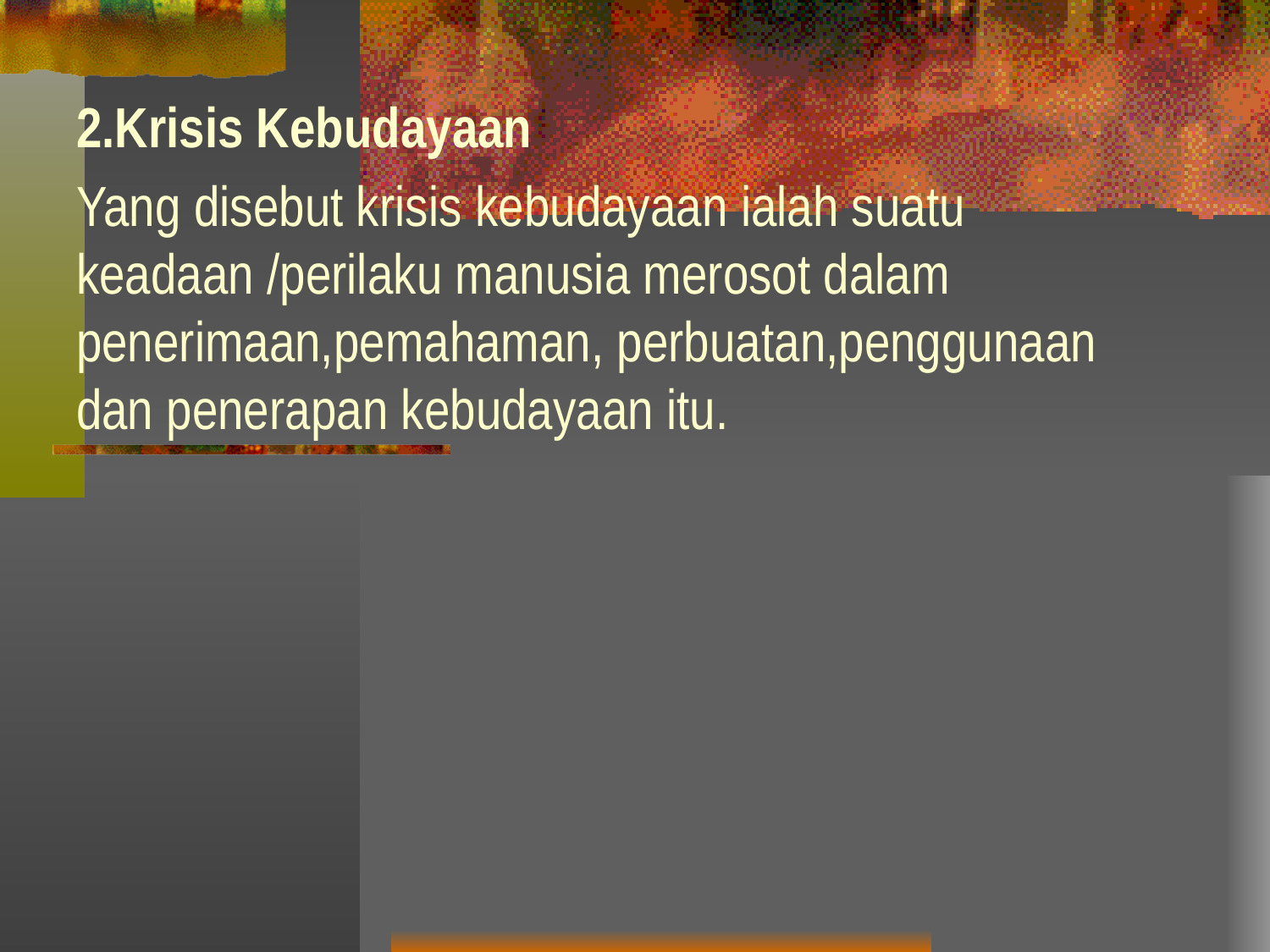

2.Krisis Kebudayaan
Yang disebut krisis kebudayaan ialah suatu keadaan /perilaku manusia merosot dalam penerimaan,pemahaman, perbuatan,penggunaan dan penerapan kebudayaan itu.